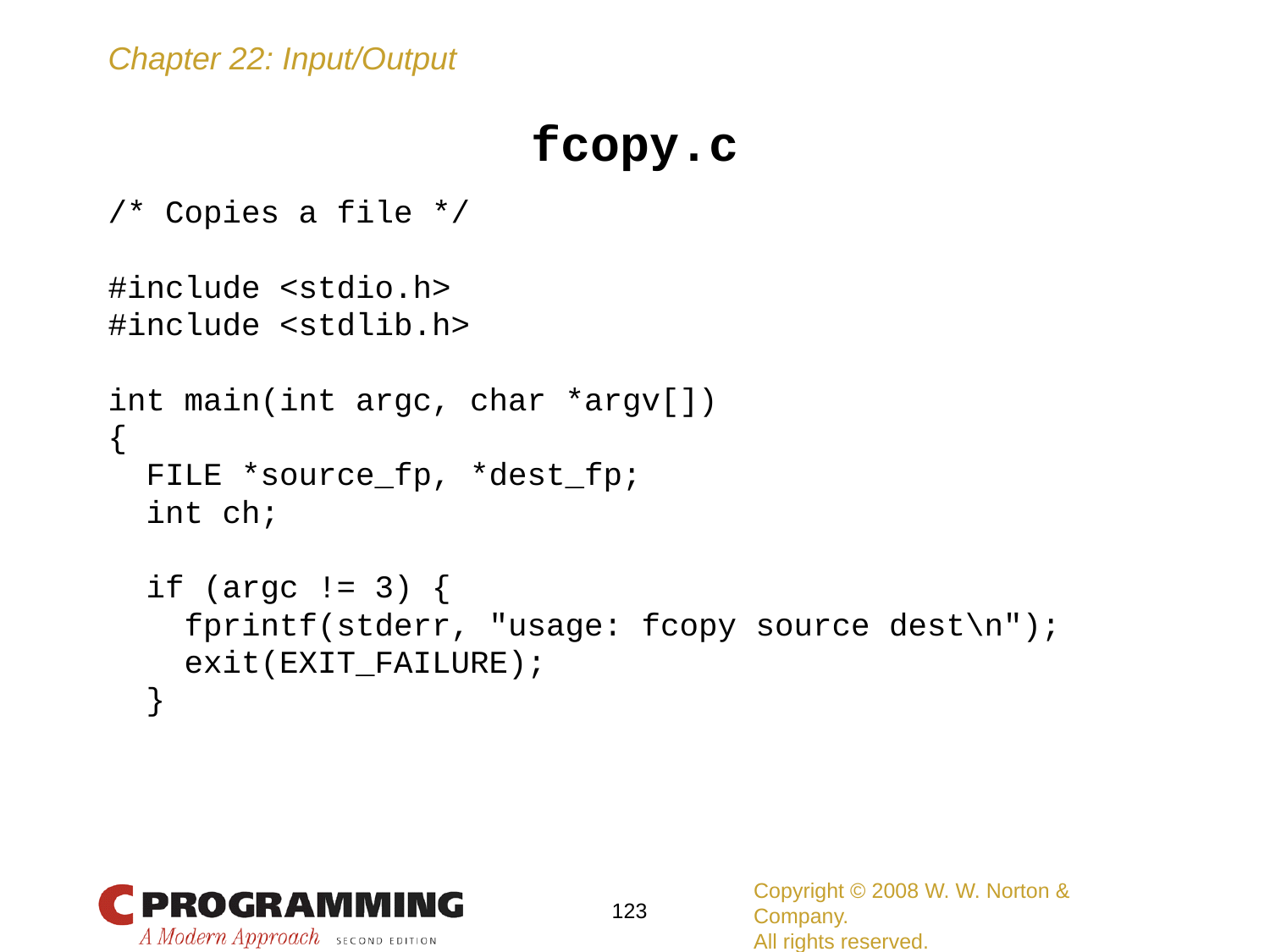

fcopy.c

/* Copies a file */

#include <stdio.h>
#include <stdlib.h>

int main(int argc, char *argv[])
{
  FILE *source_fp, *dest_fp;
  int ch;

  if (argc != 3) {
    fprintf(stderr, "usage: fcopy source dest\n");
    exit(EXIT_FAILURE);
  }
Copyright © 2008 W. W. Norton & Company.
All rights reserved.
123